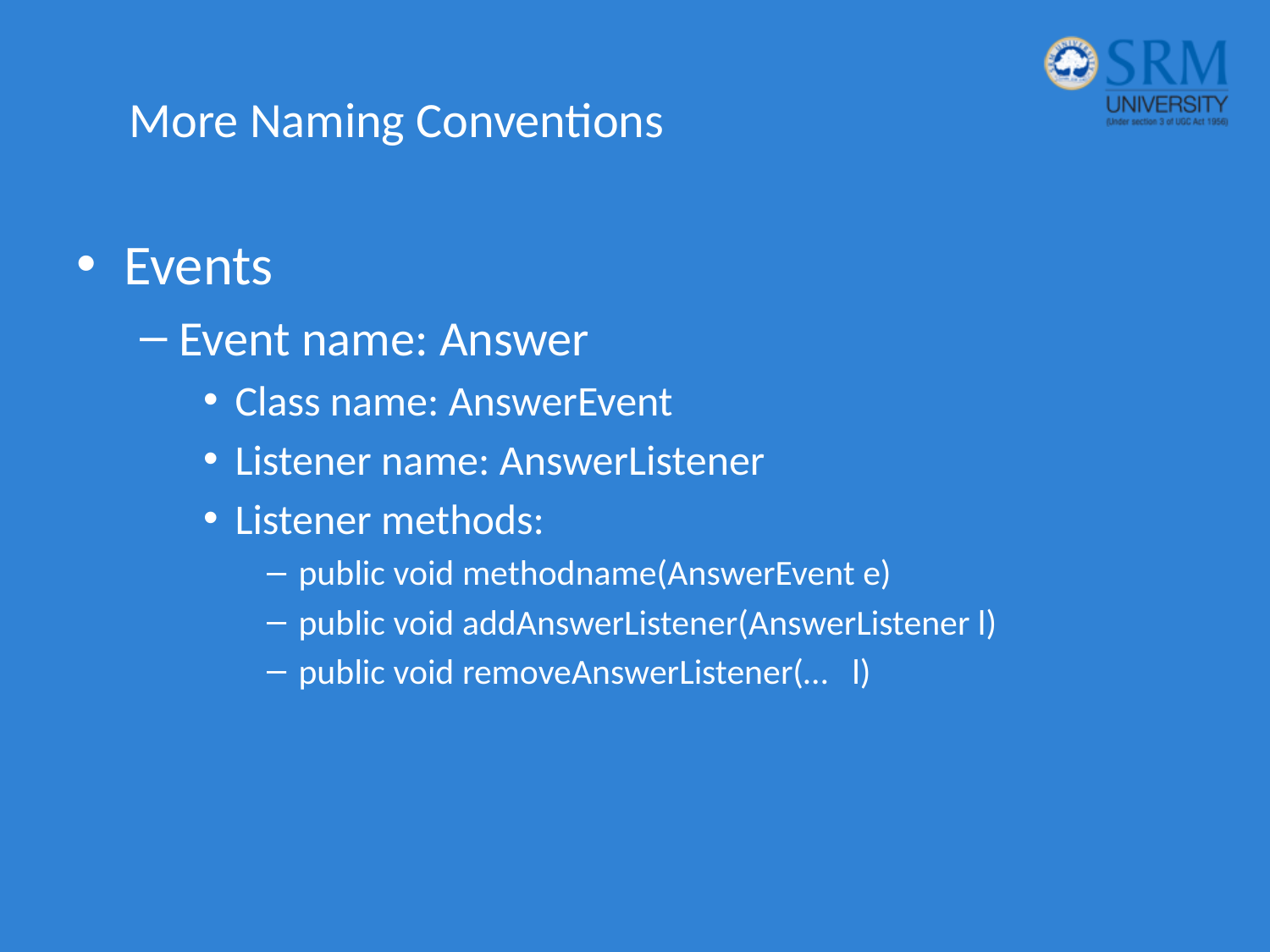

# More Naming Conventions
Events
Event name: Answer
Class name: AnswerEvent
Listener name: AnswerListener
Listener methods:
public void methodname(AnswerEvent e)
public void addAnswerListener(AnswerListener l)
public void removeAnswerListener(…   l)